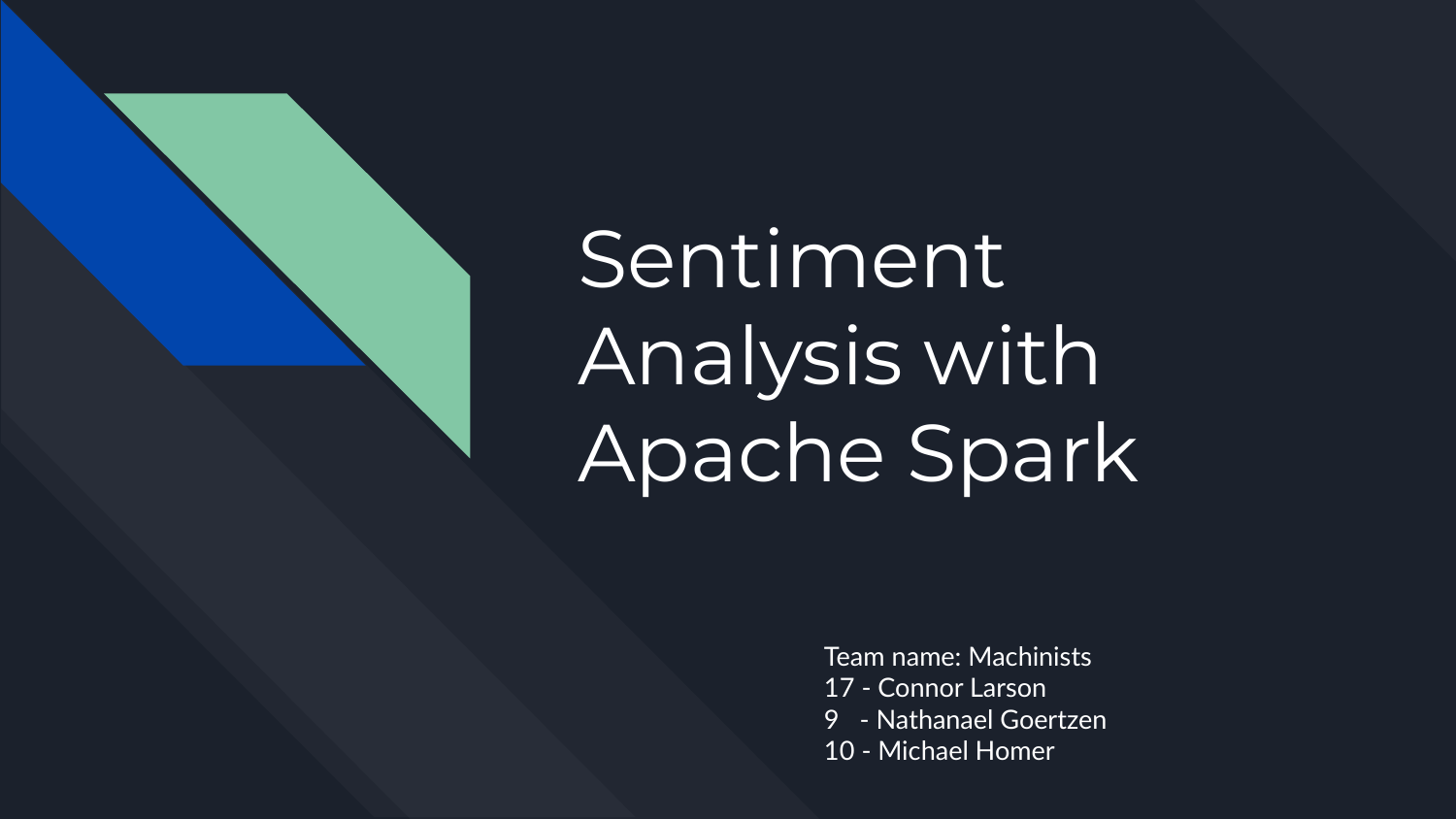

# Sentiment Analysis with Apache Spark
Team name: Machinists
17 - Connor Larson
9   - Nathanael Goertzen
10 - Michael Homer